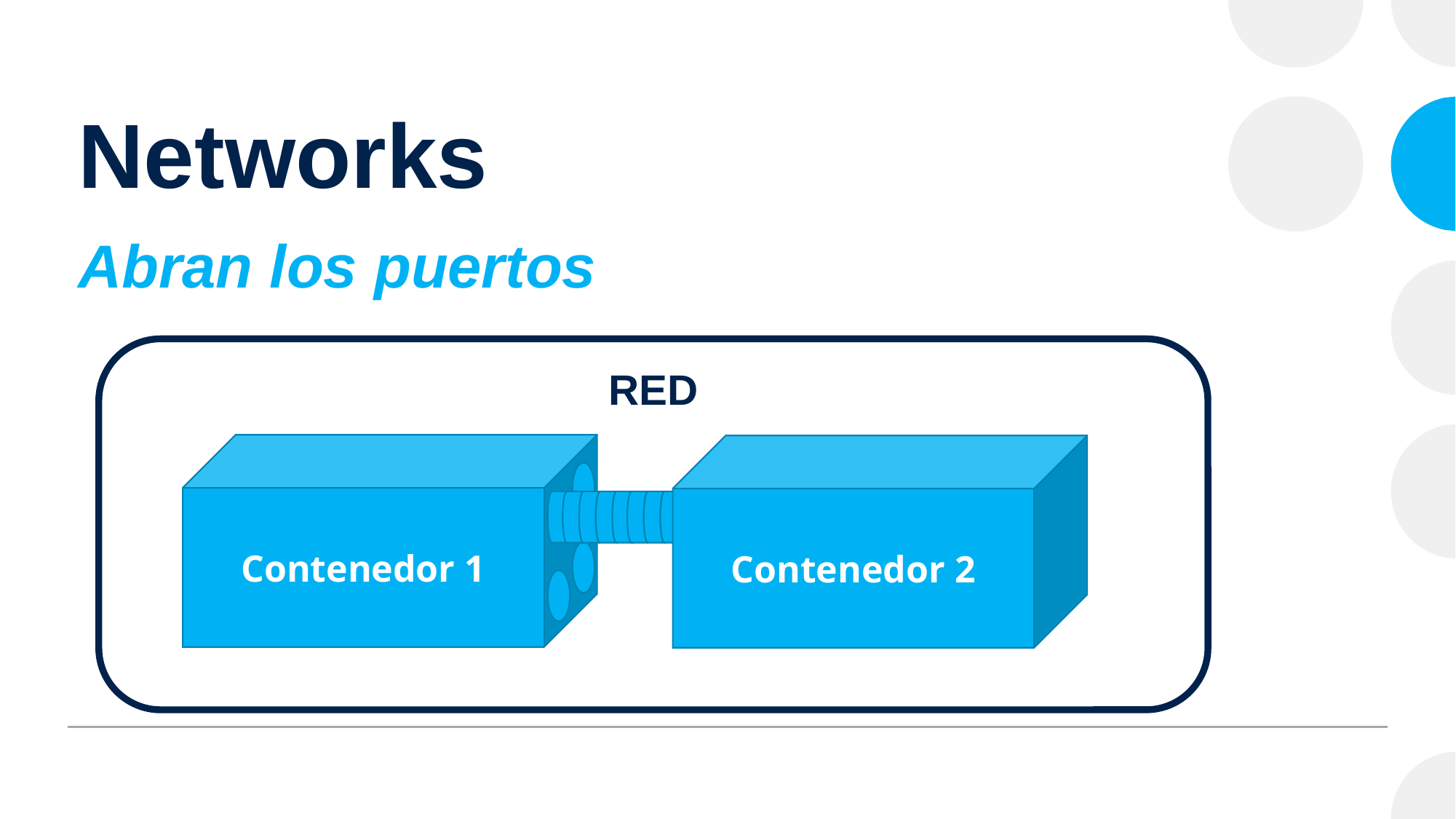

# Networks
Abran los puertos
RED
Contenedor 1

Contenedor 2